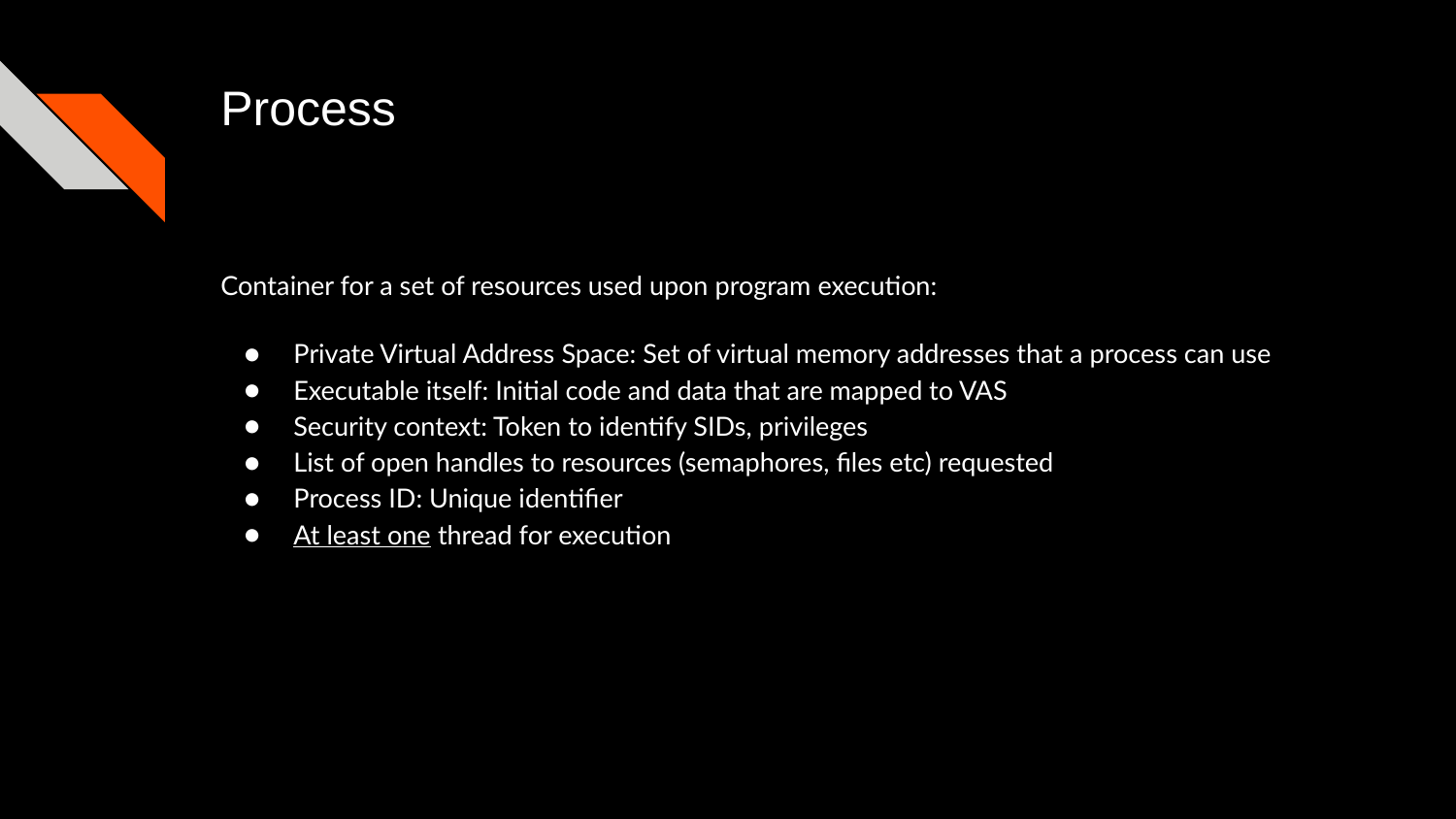

Process
Container for a set of resources used upon program execution:
Private Virtual Address Space: Set of virtual memory addresses that a process can use
Executable itself: Initial code and data that are mapped to VAS
Security context: Token to identify SIDs, privileges
List of open handles to resources (semaphores, files etc) requested
Process ID: Unique identifier
At least one thread for execution